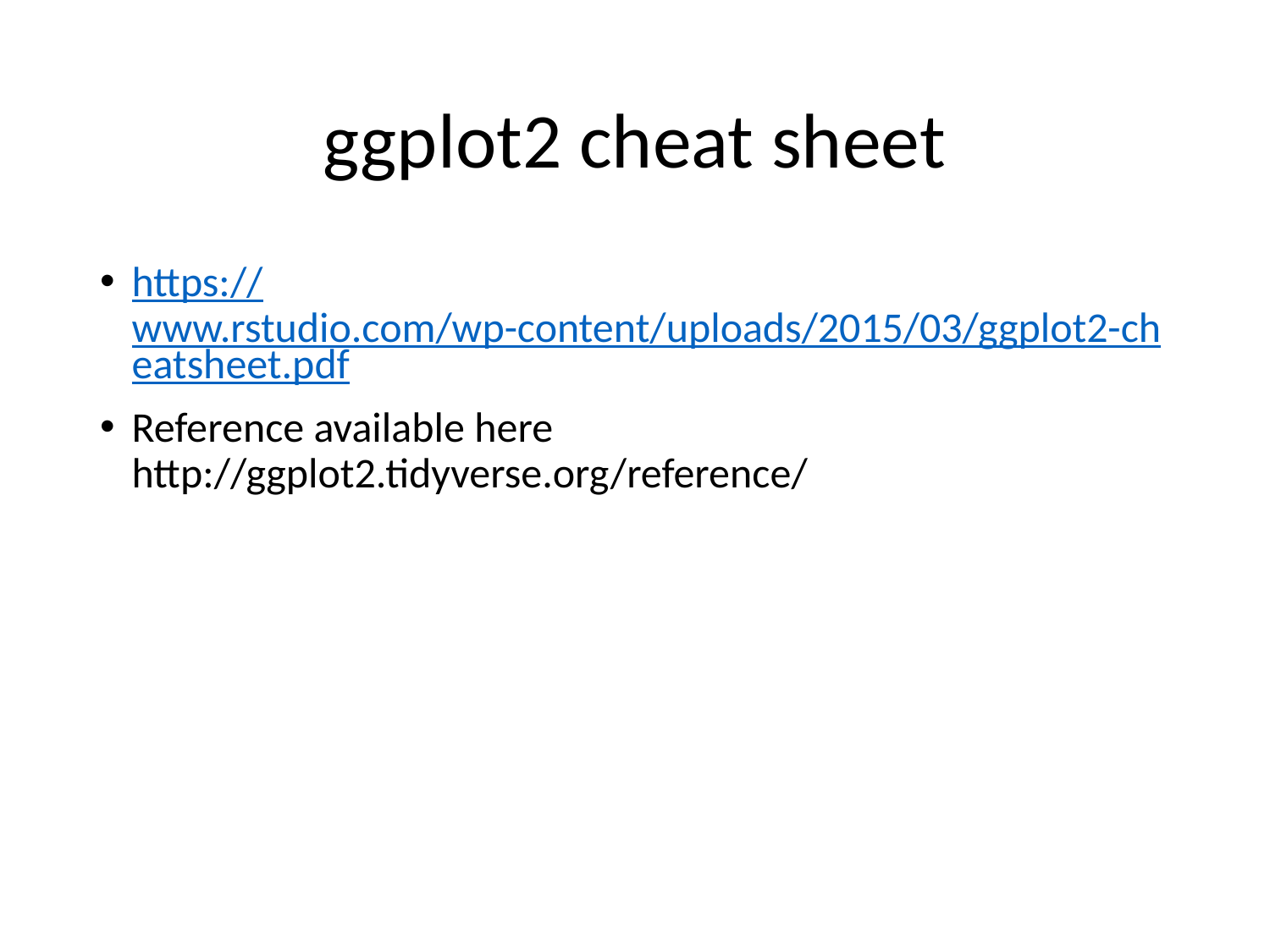

# ggplot2 cheat sheet
https://www.rstudio.com/wp-content/uploads/2015/03/ggplot2-cheatsheet.pdf
Reference available here http://ggplot2.tidyverse.org/reference/